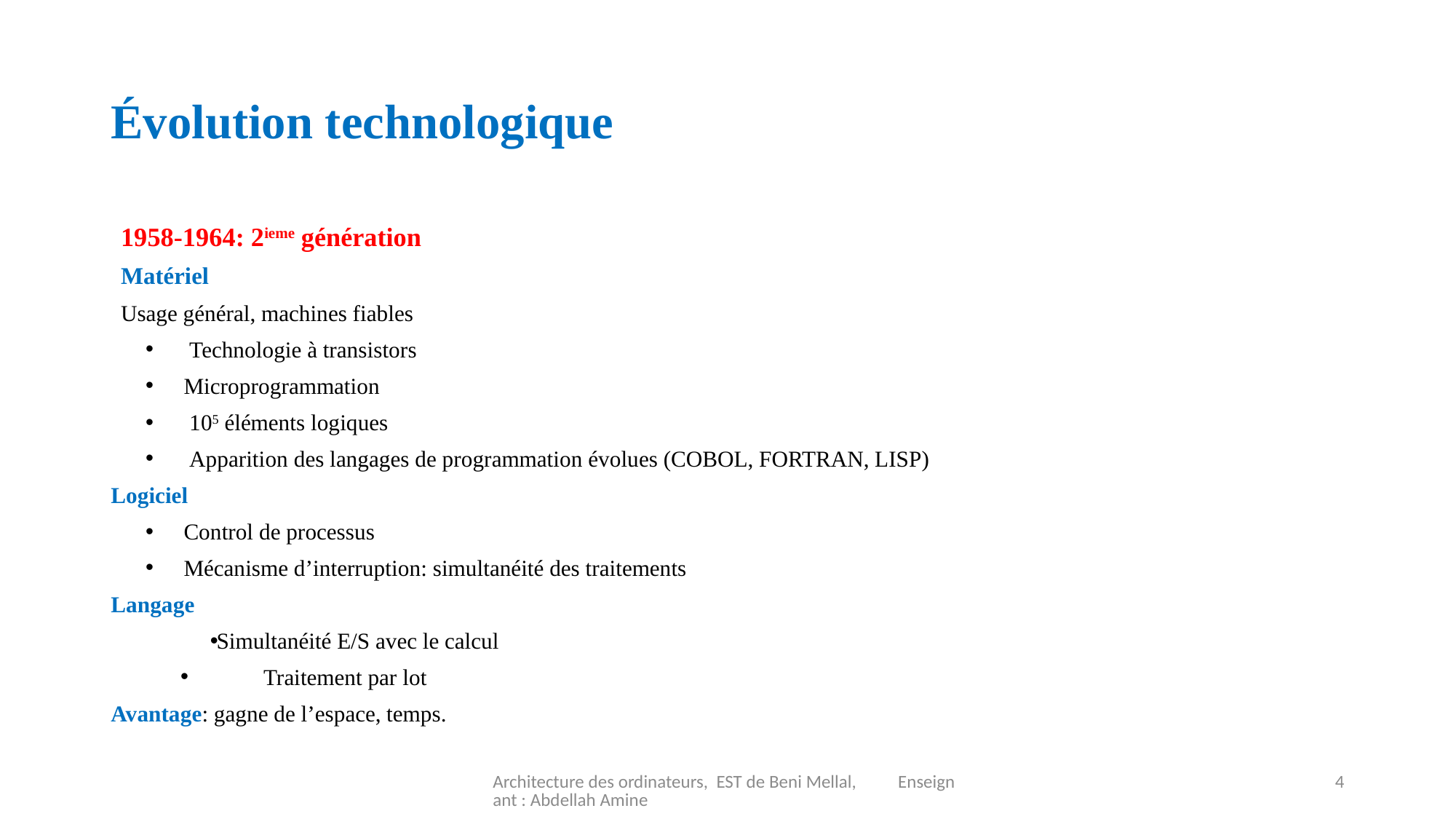

# Évolution technologique
1958-1964: 2ieme génération
Matériel
Usage général, machines fiables
 Technologie à transistors
Microprogrammation
 105 éléments logiques
 Apparition des langages de programmation évolues (COBOL, FORTRAN, LISP)
Logiciel
Control de processus
Mécanisme d’interruption: simultanéité des traitements
Langage
Simultanéité E/S avec le calcul
	Traitement par lot
Avantage: gagne de l’espace, temps.

Architecture des ordinateurs,  EST de Beni Mellal,          Enseignant : Abdellah Amine
4